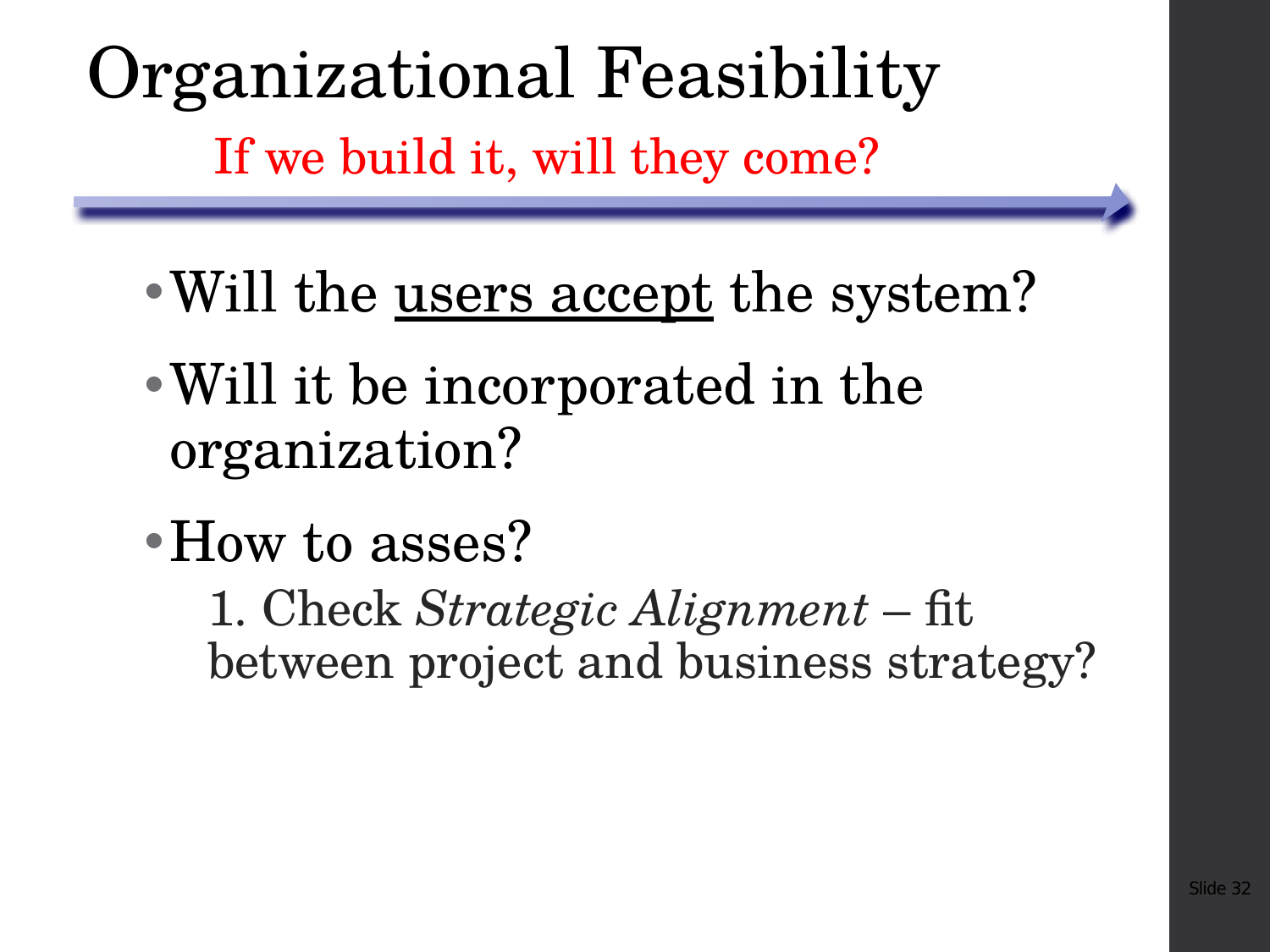

# Organizational Feasibility If we build it, will they come?
Will the users accept the system?
Will it be incorporated in the organization?
How to asses?
1. Check Strategic Alignment – fit between project and business strategy?
Slide 32